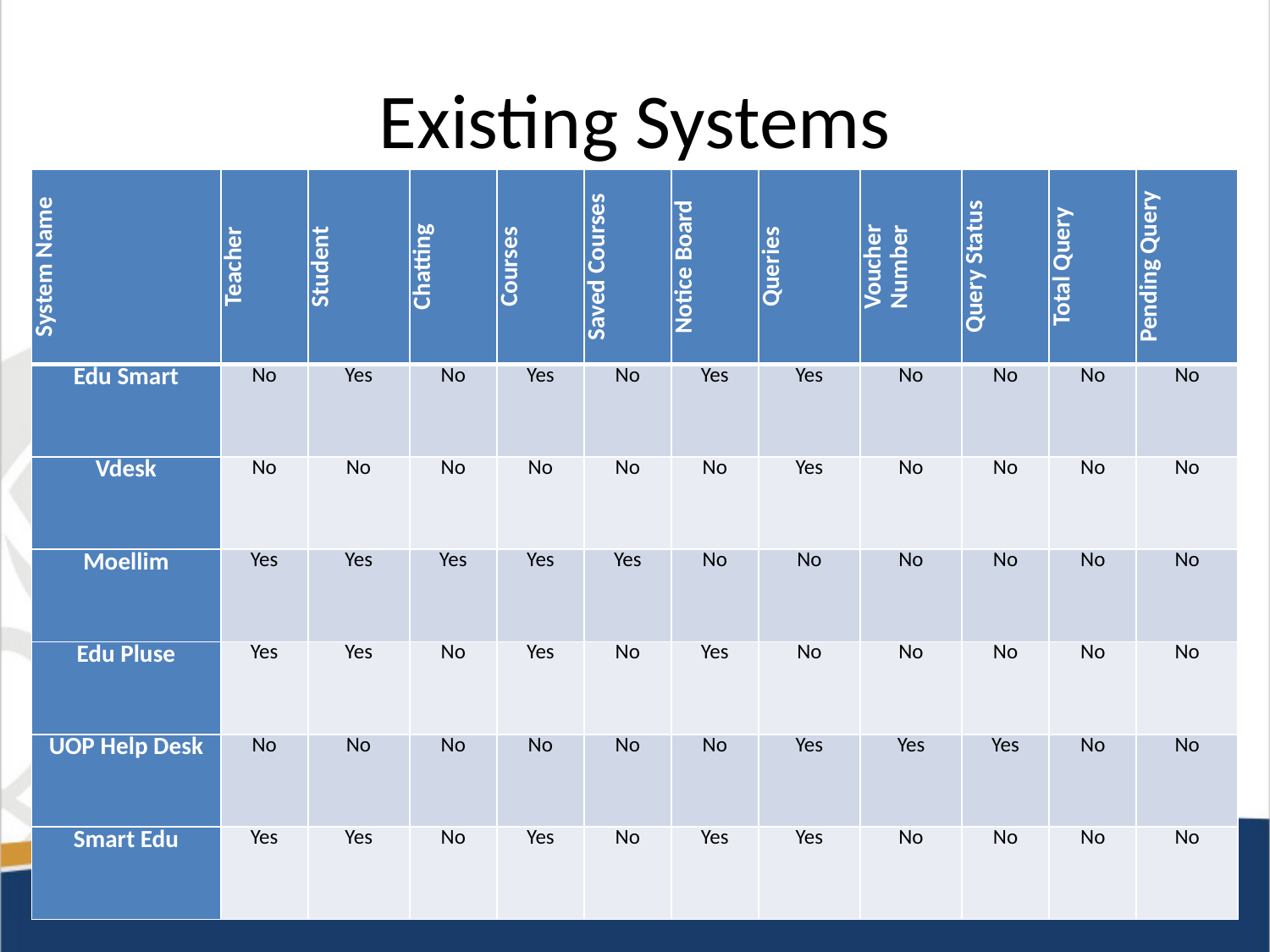

# Existing Systems
| System Name | Teacher | Student | Chatting | Courses | Saved Courses | Notice Board | Queries | Voucher Number | Query Status | Total Query | Pending Query |
| --- | --- | --- | --- | --- | --- | --- | --- | --- | --- | --- | --- |
| Edu Smart | No | Yes | No | Yes | No | Yes | Yes | No | No | No | No |
| Vdesk | No | No | No | No | No | No | Yes | No | No | No | No |
| Moellim | Yes | Yes | Yes | Yes | Yes | No | No | No | No | No | No |
| Edu Pluse | Yes | Yes | No | Yes | No | Yes | No | No | No | No | No |
| UOP Help Desk | No | No | No | No | No | No | Yes | Yes | Yes | No | No |
| Smart Edu | Yes | Yes | No | Yes | No | Yes | Yes | No | No | No | No |